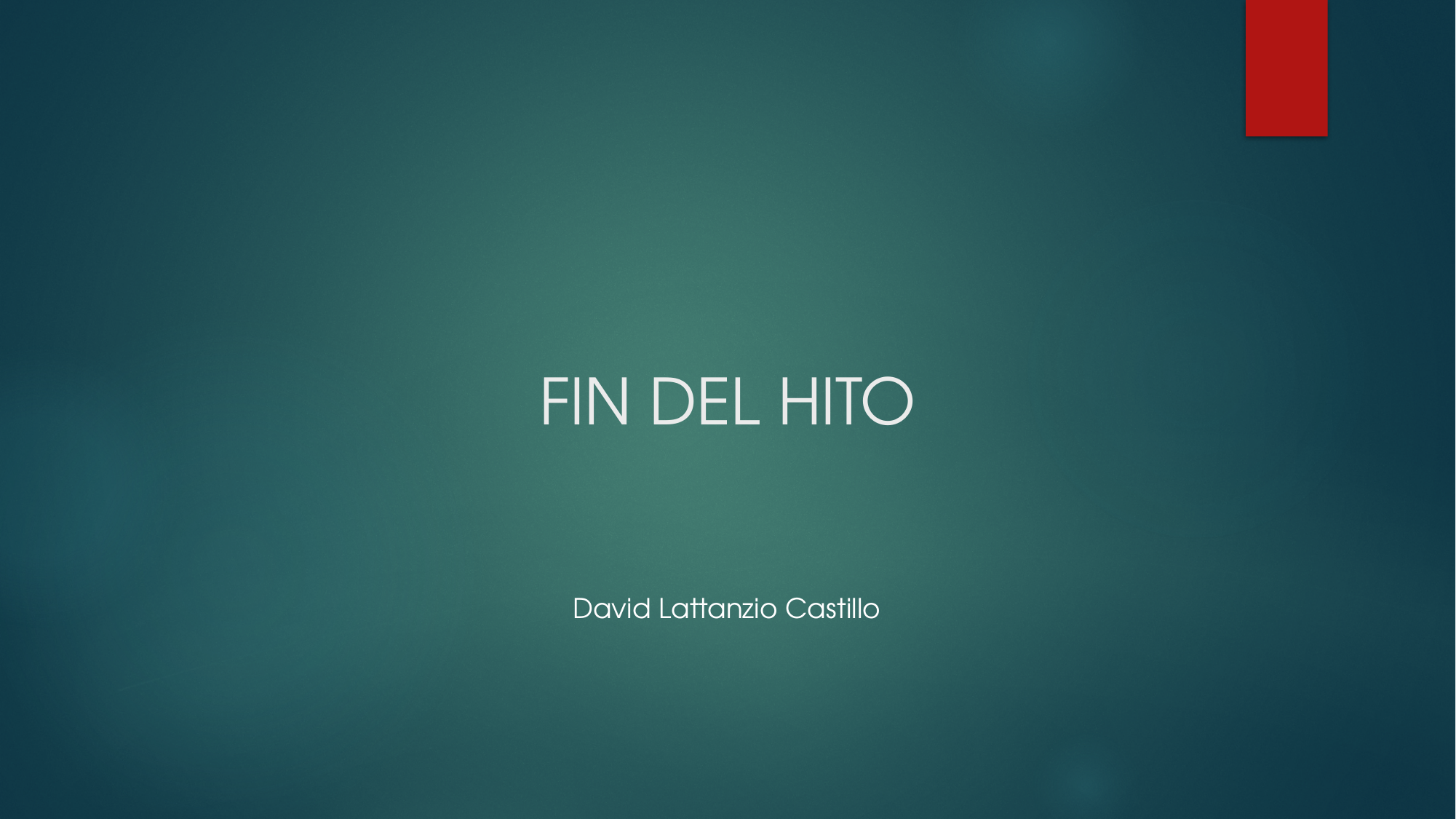

# FIN DEL HITO
David Lattanzio Castillo